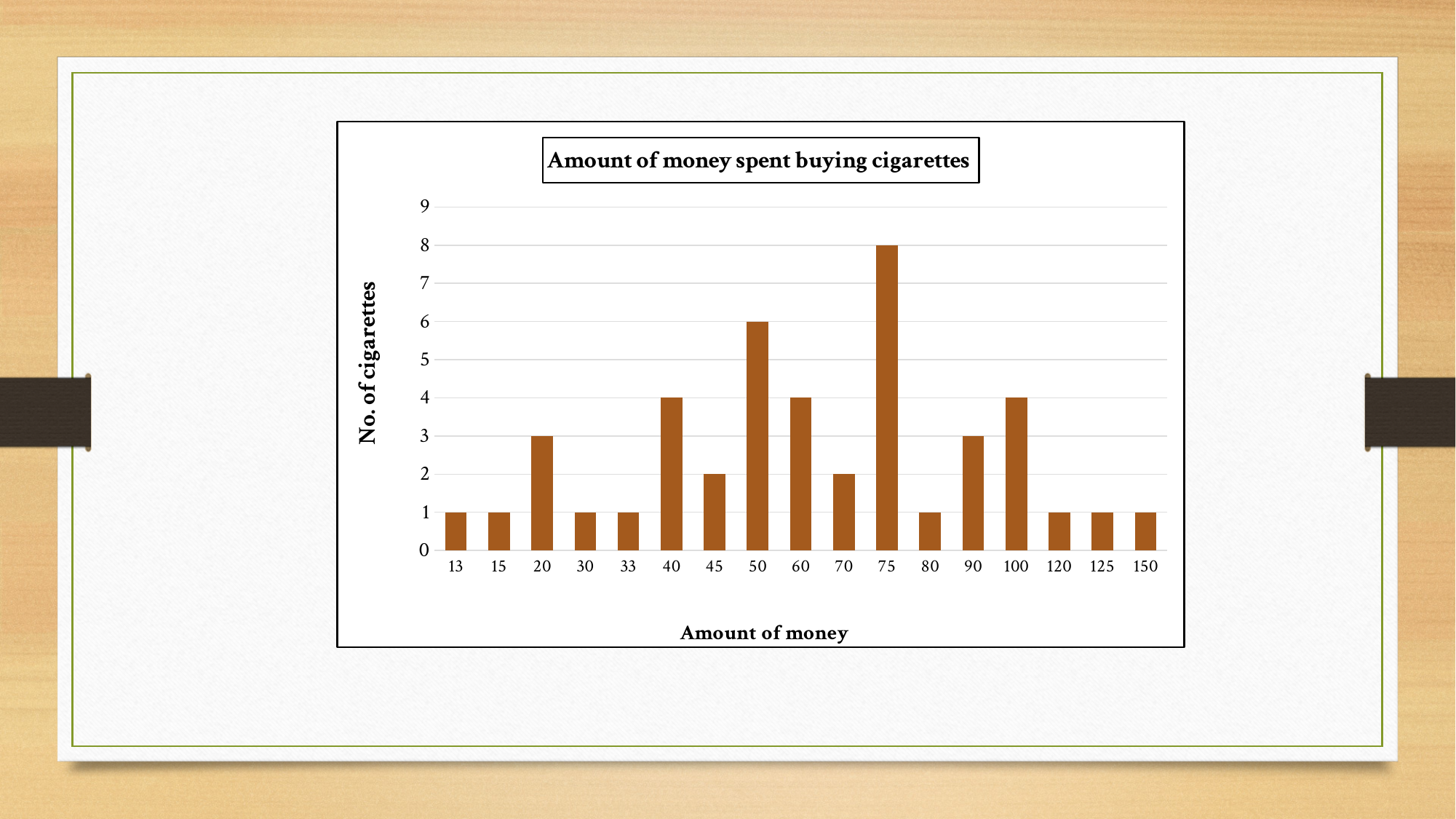

### Chart: Amount of money spent buying cigarettes

| Category |  |
|---|---|
| 13 | 1.0 |
| 15 | 1.0 |
| 20 | 3.0 |
| 30 | 1.0 |
| 33 | 1.0 |
| 40 | 4.0 |
| 45 | 2.0 |
| 50 | 6.0 |
| 60 | 4.0 |
| 70 | 2.0 |
| 75 | 8.0 |
| 80 | 1.0 |
| 90 | 3.0 |
| 100 | 4.0 |
| 120 | 1.0 |
| 125 | 1.0 |
| 150 | 1.0 |